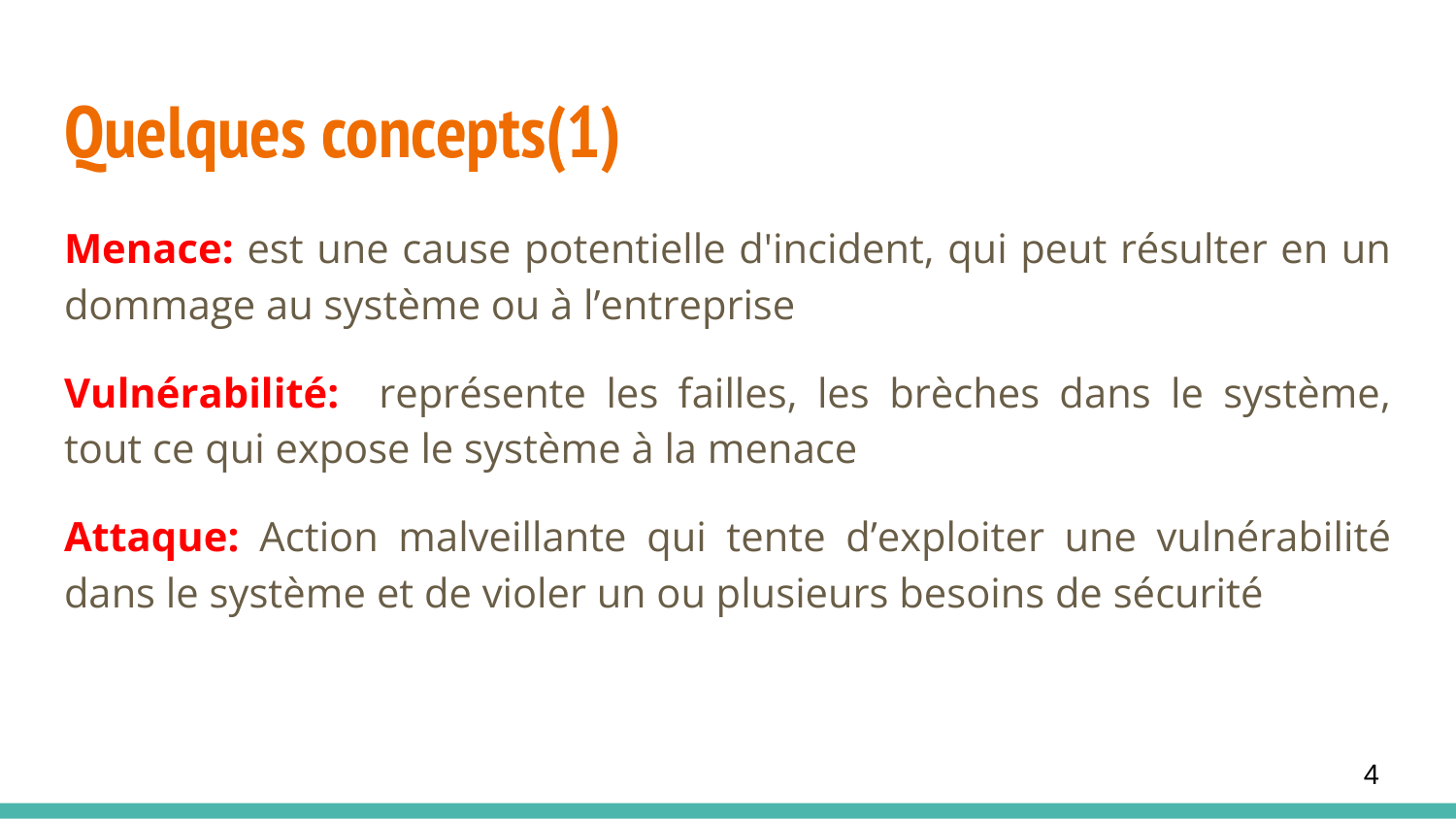

# Quelques concepts(1)
Menace: est une cause potentielle d'incident, qui peut résulter en un dommage au système ou à l’entreprise
Vulnérabilité:  représente les failles, les brèches dans le système, tout ce qui expose le système à la menace
Attaque: Action malveillante qui tente d’exploiter une vulnérabilité dans le système et de violer un ou plusieurs besoins de sécurité
4